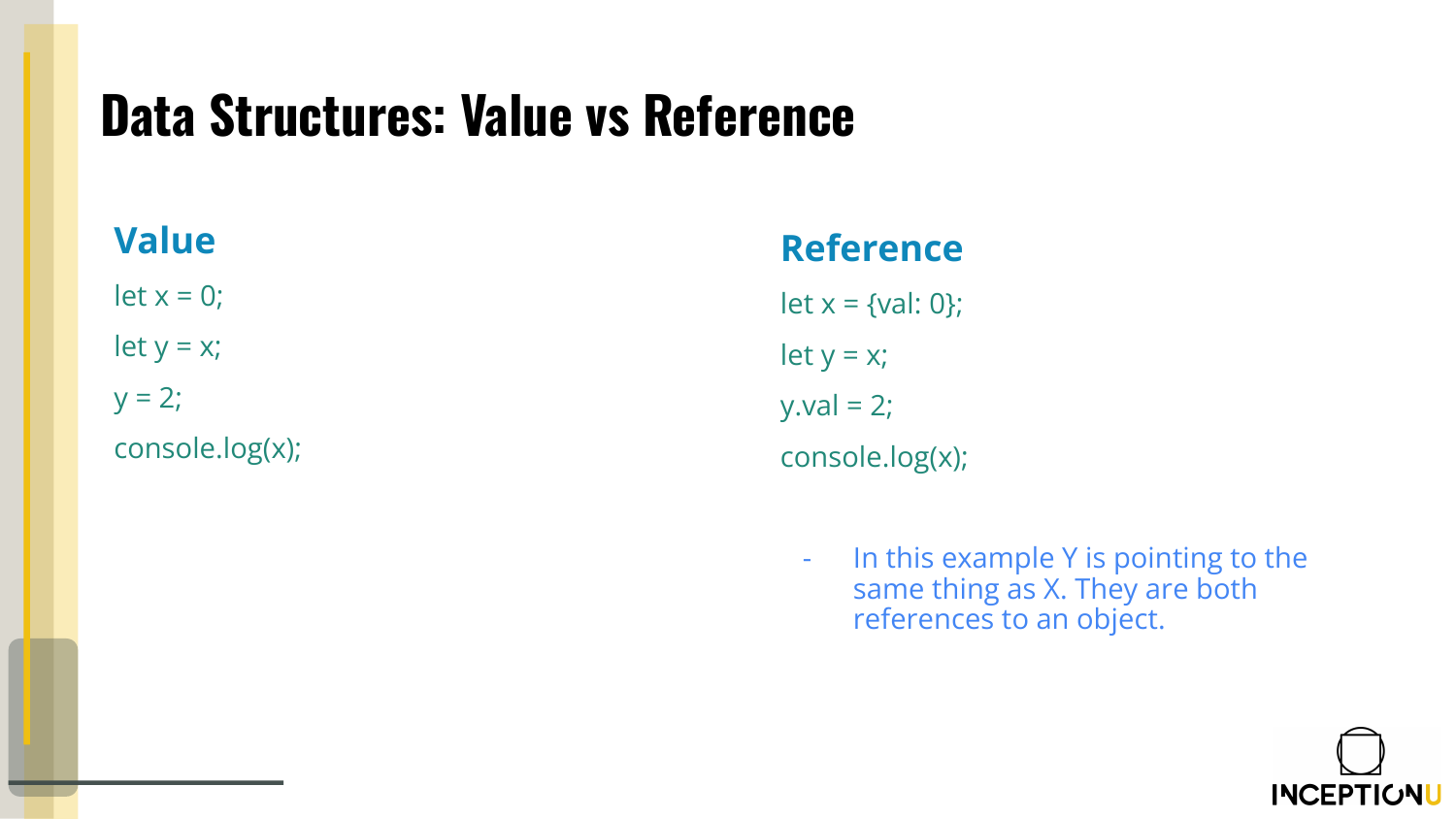

# Data Structures: Value vs Reference
Value
let x = 0;
let y = x;
y = 2;
console.log(x);
Reference
let x = {val: 0};
let y = x;
y.val = 2;
console.log(x);

In this example Y is pointing to the same thing as X. They are both references to an object.